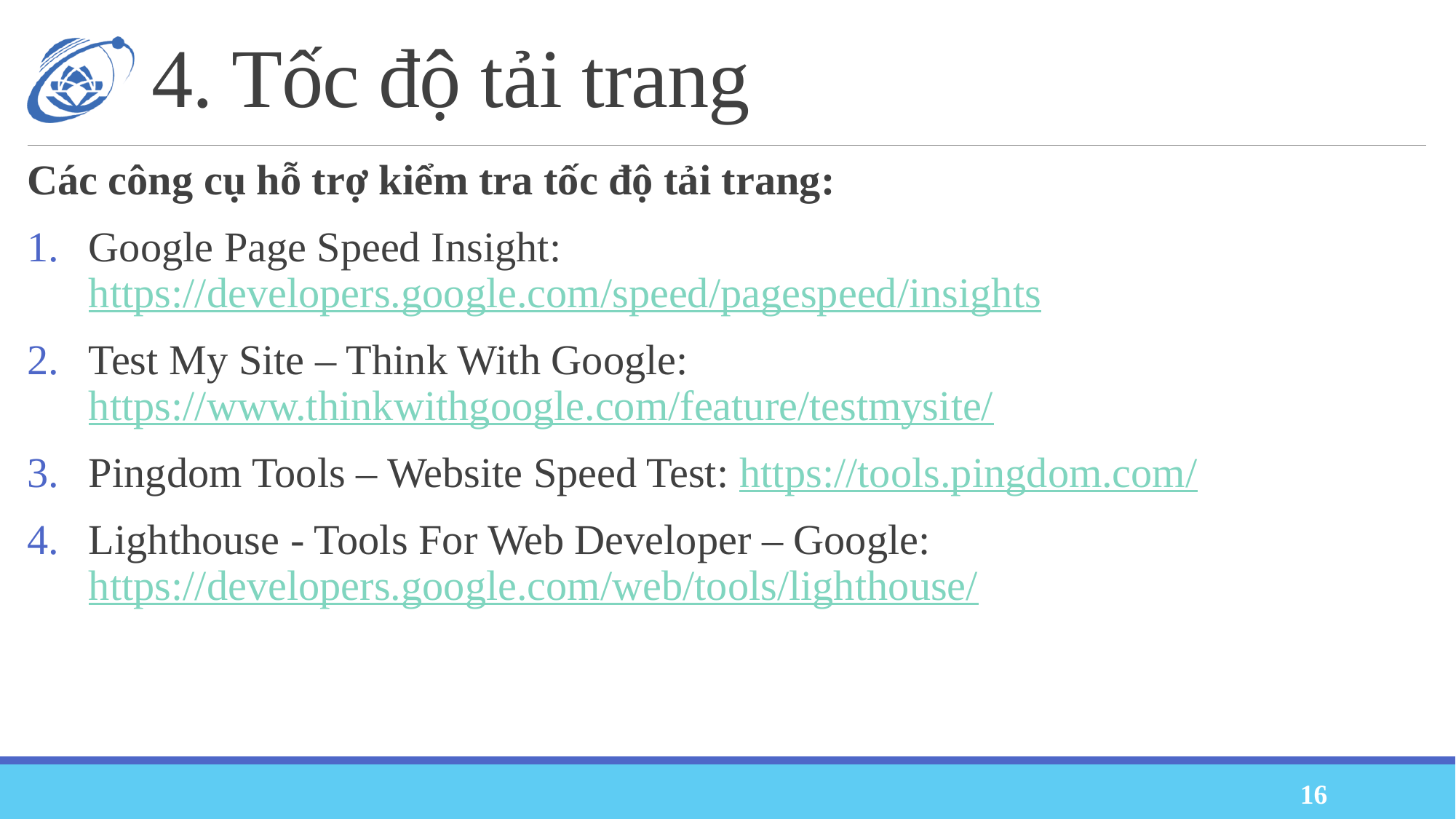

# 4. Tốc độ tải trang
Các công cụ hỗ trợ kiểm tra tốc độ tải trang:
Google Page Speed Insight: https://developers.google.com/speed/pagespeed/insights
Test My Site – Think With Google: https://www.thinkwithgoogle.com/feature/testmysite/
Pingdom Tools – Website Speed Test: https://tools.pingdom.com/
Lighthouse - Tools For Web Developer – Google: https://developers.google.com/web/tools/lighthouse/

16